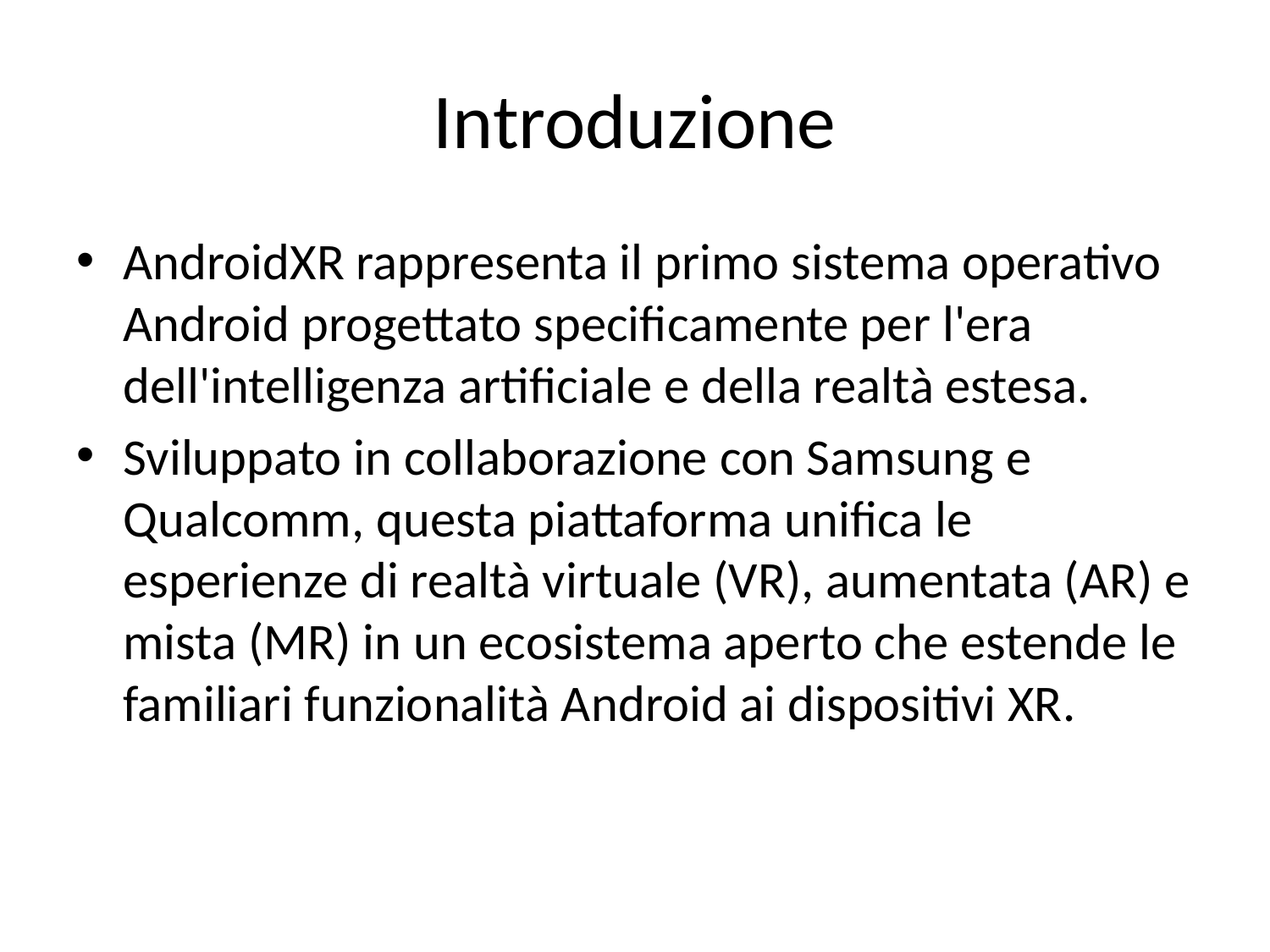

# Introduzione
AndroidXR rappresenta il primo sistema operativo Android progettato specificamente per l'era dell'intelligenza artificiale e della realtà estesa.
Sviluppato in collaborazione con Samsung e Qualcomm, questa piattaforma unifica le esperienze di realtà virtuale (VR), aumentata (AR) e mista (MR) in un ecosistema aperto che estende le familiari funzionalità Android ai dispositivi XR.